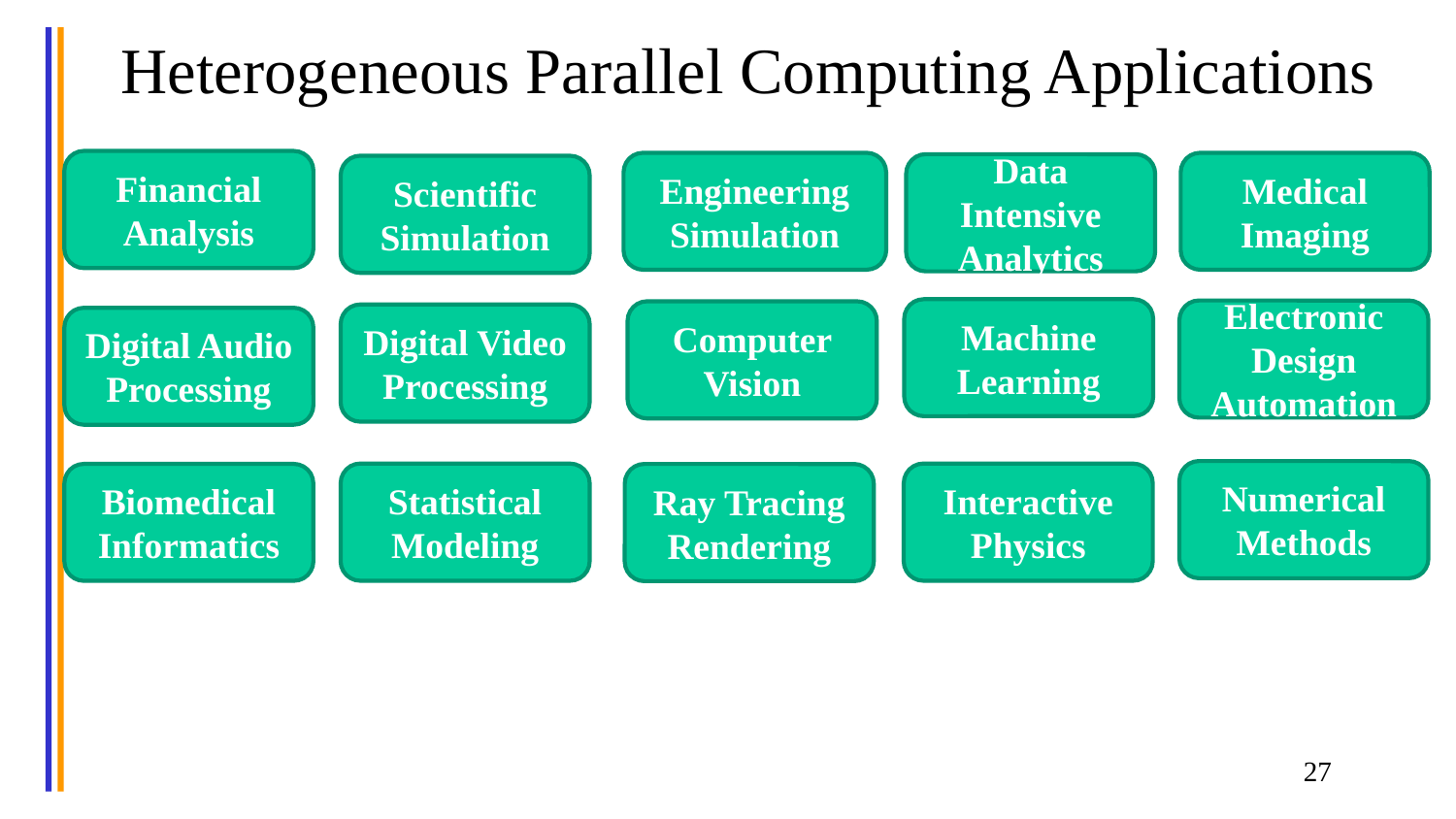

# Heterogeneous Parallel Computing Applications
Financial Analysis
Engineering Simulation
Medical Imaging
Data Intensive Analytics
Scientific Simulation
Machine Learning
Electronic Design Automation
Computer Vision
Digital Video Processing
Digital Audio Processing
Numerical Methods
Statistical Modeling
Interactive Physics
Biomedical Informatics
Ray Tracing Rendering

27